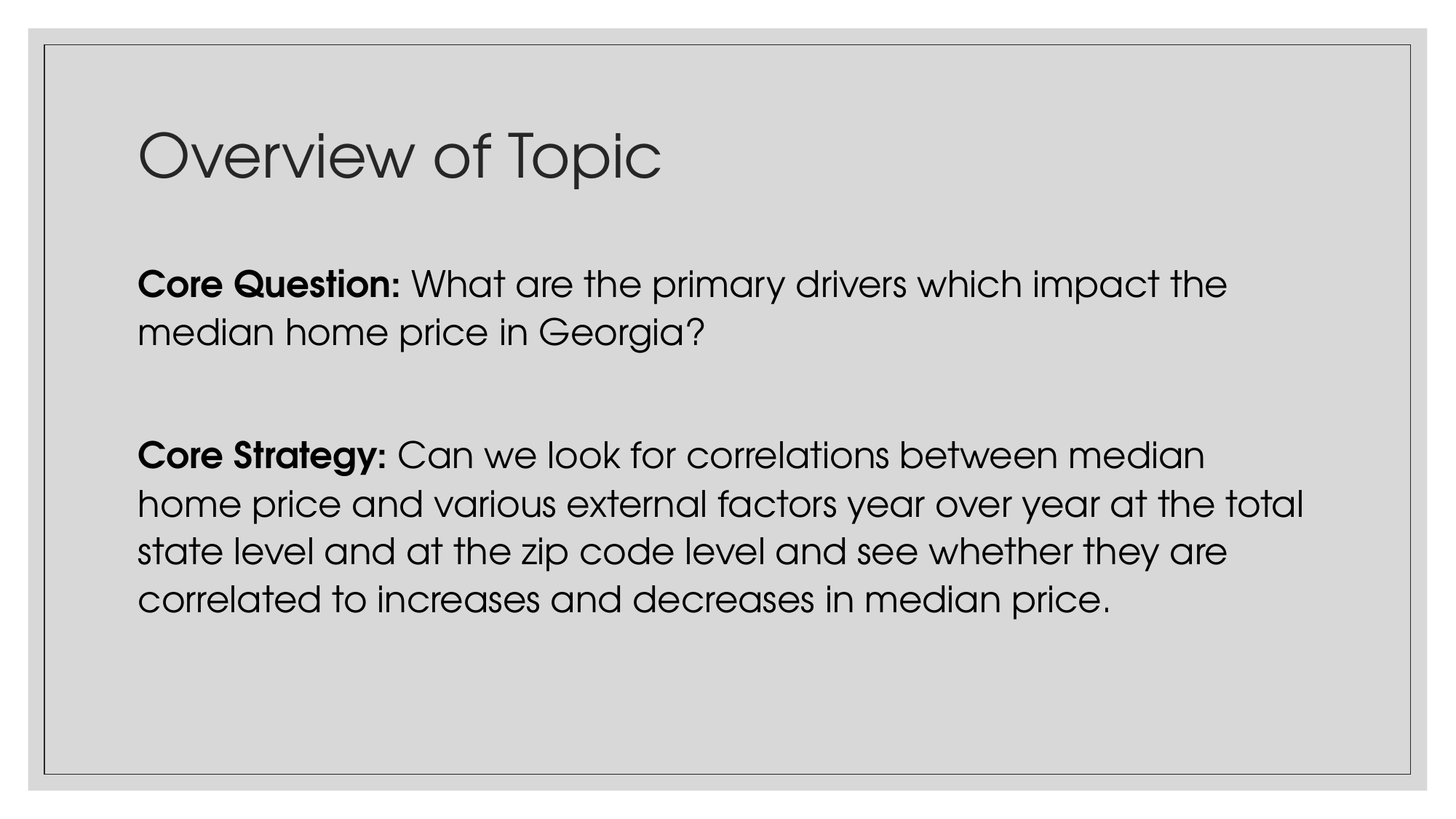

# Overview of Topic
Core Question: What are the primary drivers which impact the median home price in Georgia?

Core Strategy: Can we look for correlations between median home price and various external factors year over year at the total state level and at the zip code level and see whether they are correlated to increases and decreases in median price.